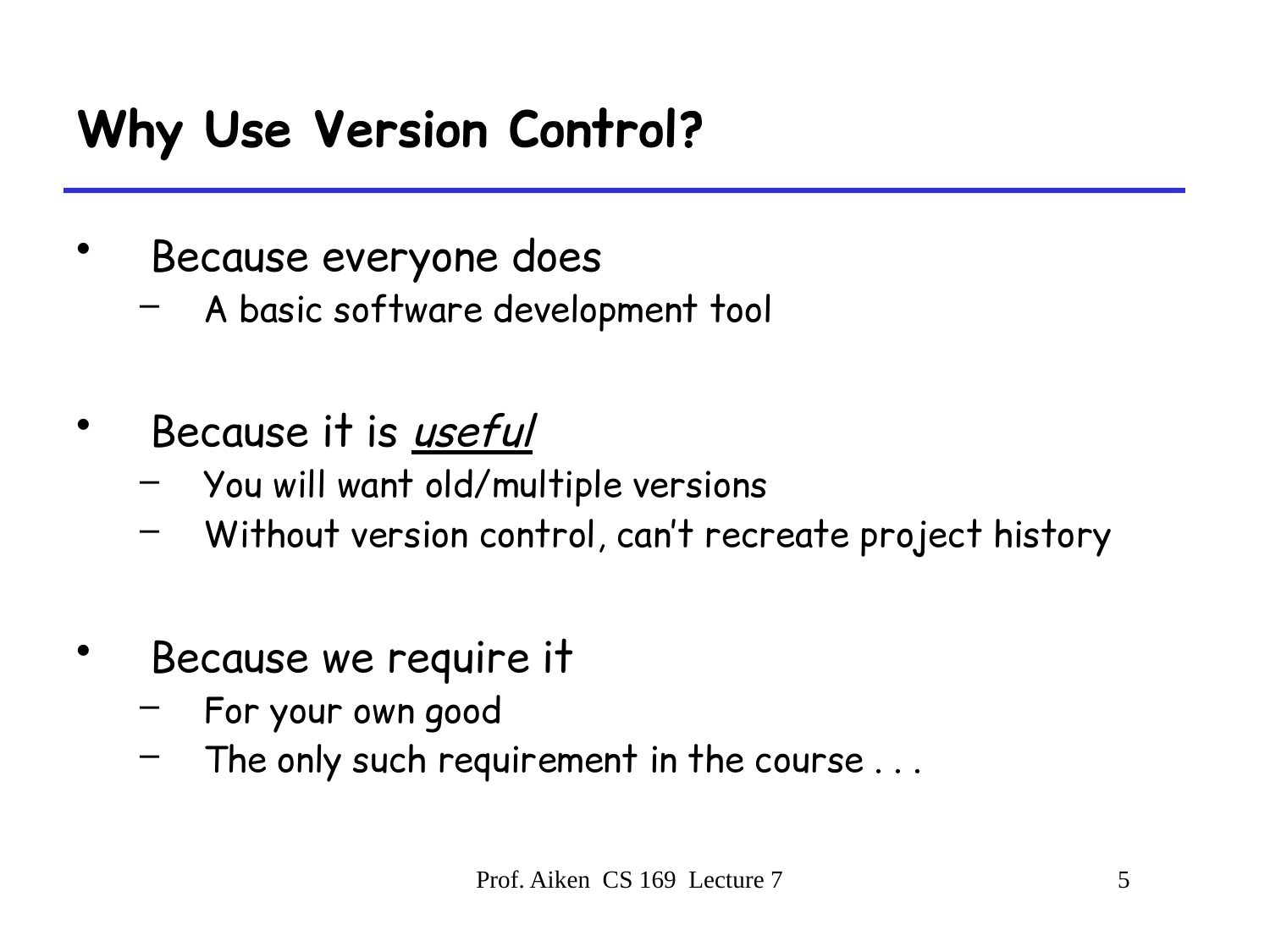

# Why Use Version Control?
Because everyone does
A basic software development tool

Because it is useful
You will want old/multiple versions
Without version control, can’t recreate project history

Because we require it
For your own good
The only such requirement in the course . . .
Prof. Aiken  CS 169  Lecture 7
5